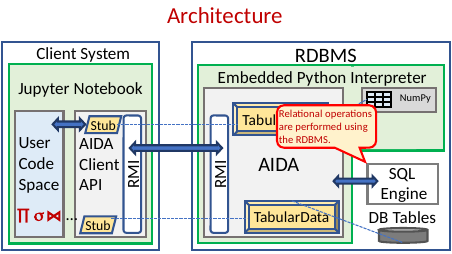

Architecture
RDBMS
Client System

Embedded Python Interpreter

Jupyter Notebook

NumPy

AIDA
|  |  |  |
| --- | --- | --- |
|  |  |  |
|  |  |  |
TabularData
Relational operations are performed using the RDBMS.

RMI
RMI
Stub

Stub

User
Code
Space
AIDA
Client
API

SQL
Engine

TabularData
 ∏ σ      …

DB Tables